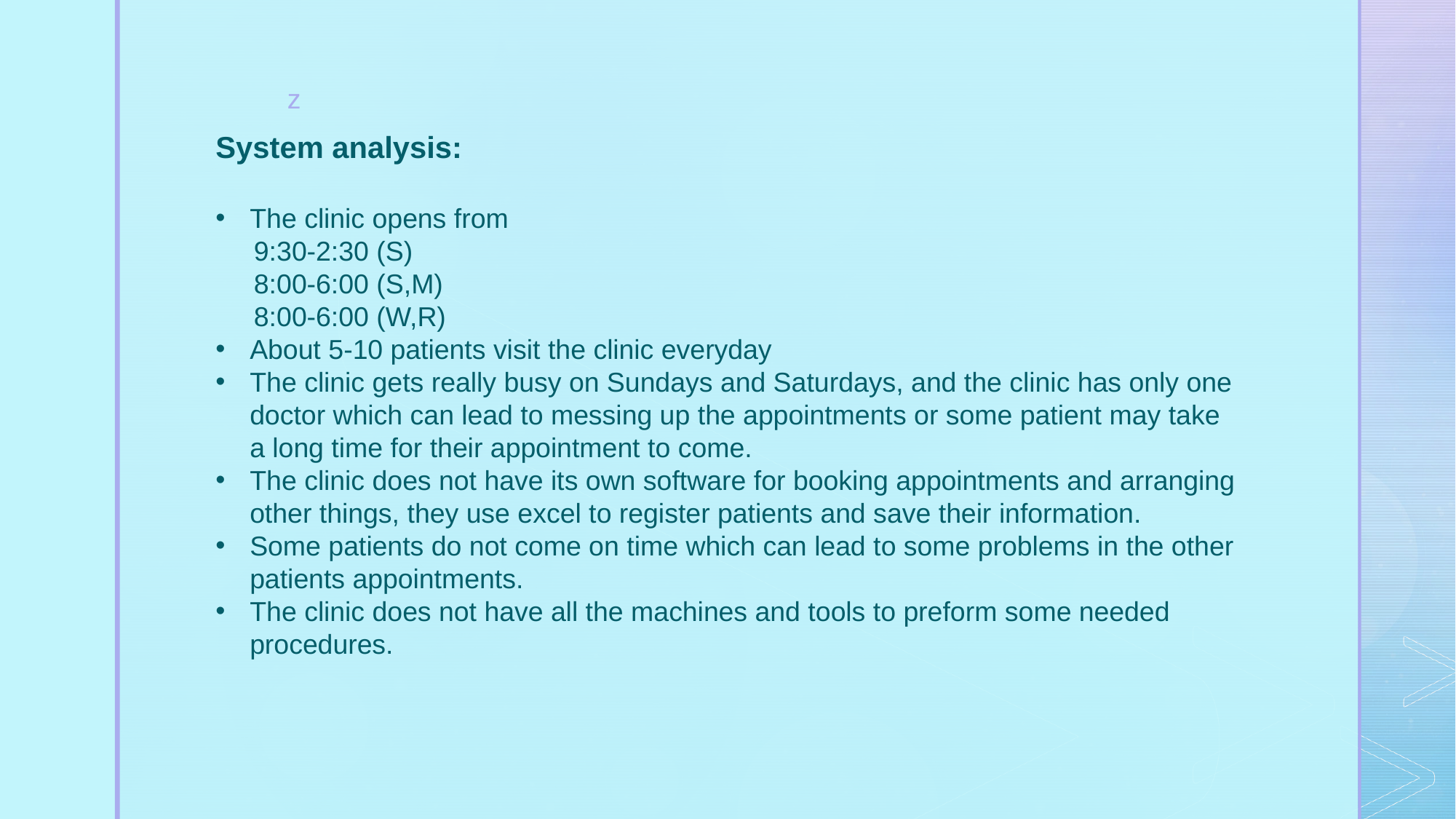

System analysis:

The clinic opens from
     9:30-2:30 (S)
     8:00-6:00 (S,M)
     8:00-6:00 (W,R)
About 5-10 patients visit the clinic everyday
The clinic gets really busy on Sundays and Saturdays, and the clinic has only one doctor which can lead to messing up the appointments or some patient may take a long time for their appointment to come.
The clinic does not have its own software for booking appointments and arranging other things, they use excel to register patients and save their information.
Some patients do not come on time which can lead to some problems in the other patients appointments.
The clinic does not have all the machines and tools to preform some needed procedures.